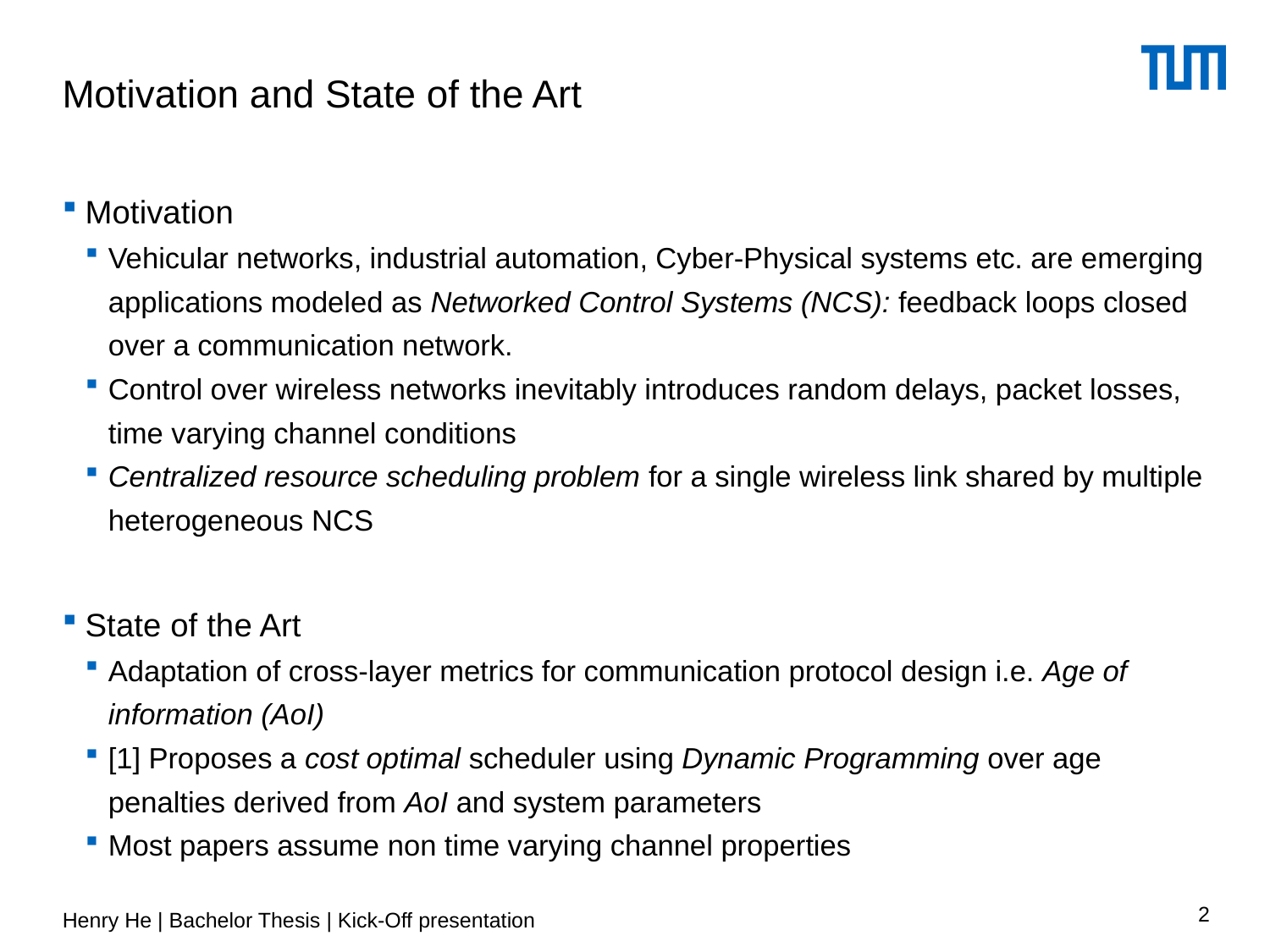

Motivation and State of the Art
Motivation
Vehicular networks, industrial automation, Cyber-Physical systems etc. are emerging applications modeled as Networked Control Systems (NCS): feedback loops closed over a communication network.
Control over wireless networks inevitably introduces random delays, packet losses, time varying channel conditions
Centralized resource scheduling problem for a single wireless link shared by multiple heterogeneous NCS

State of the Art
Adaptation of cross-layer metrics for communication protocol design i.e. Age of information (AoI)
[1] Proposes a cost optimal scheduler using Dynamic Programming over age penalties derived from AoI and system parameters
Most papers assume non time varying channel properties
2